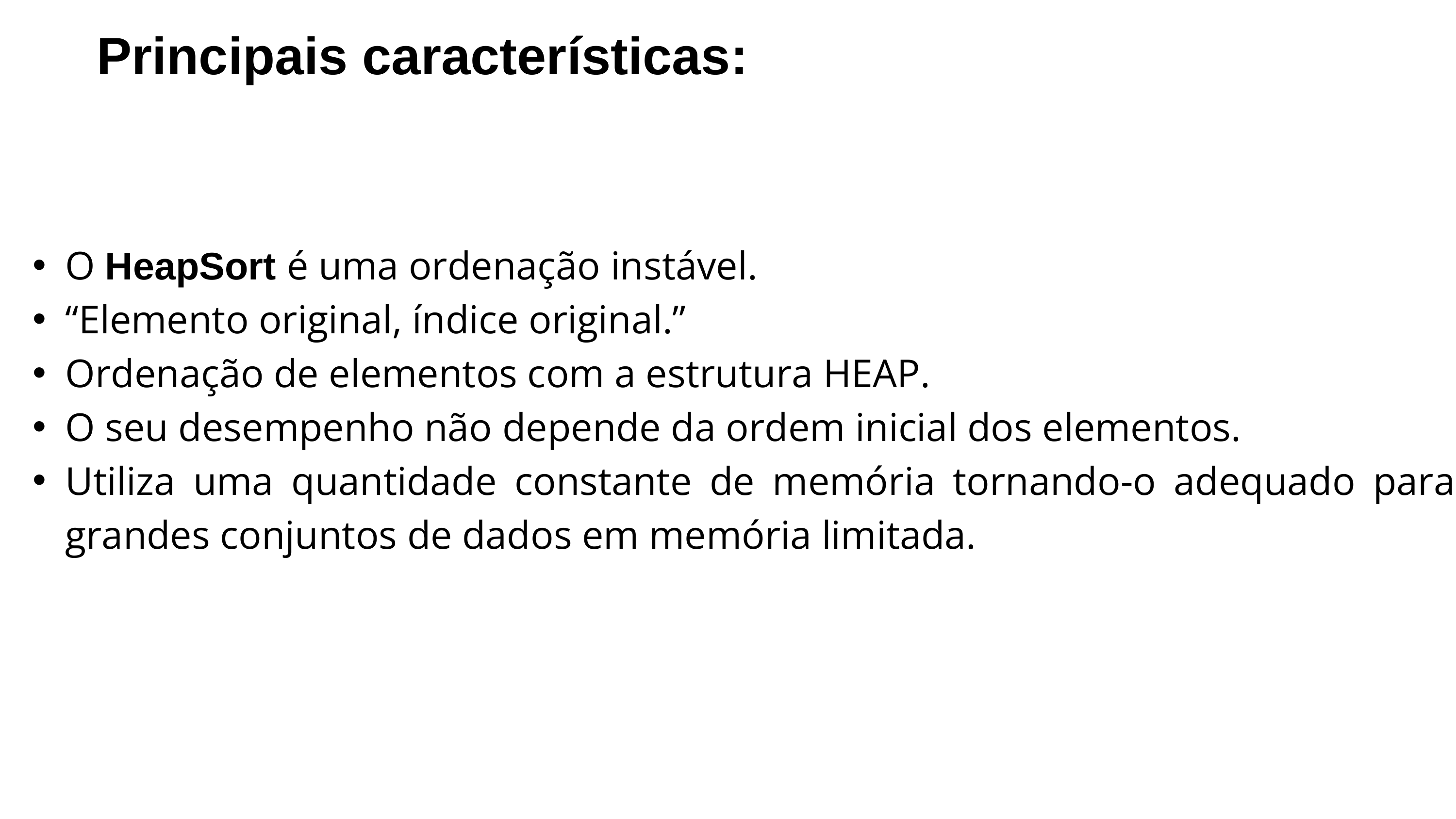

Principais características:
O HeapSort é uma ordenação instável.
“Elemento original, índice original.”
Ordenação de elementos com a estrutura HEAP.
O seu desempenho não depende da ordem inicial dos elementos.
Utiliza uma quantidade constante de memória tornando-o adequado para grandes conjuntos de dados em memória limitada.